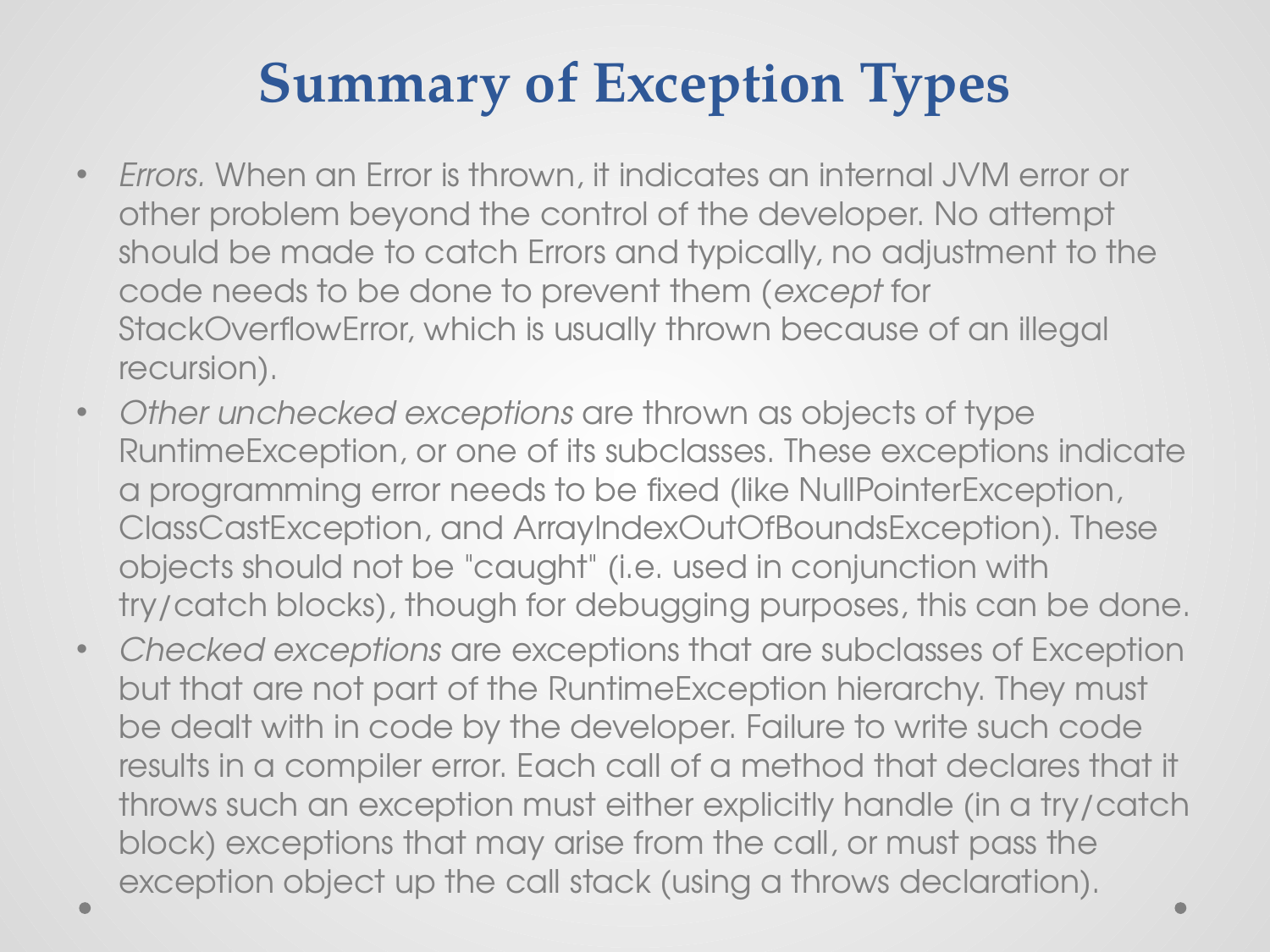

# Summary of Exception Types
Errors. When an Error is thrown, it indicates an internal JVM error or other problem beyond the control of the developer. No attempt should be made to catch Errors and typically, no adjustment to the code needs to be done to prevent them (except for StackOverflowError, which is usually thrown because of an illegal recursion).
Other unchecked exceptions are thrown as objects of type RuntimeException, or one of its subclasses. These exceptions indicate a programming error needs to be fixed (like NullPointerException, ClassCastException, and ArrayIndexOutOfBoundsException). These objects should not be "caught" (i.e. used in conjunction with try/catch blocks), though for debugging purposes, this can be done.
Checked exceptions are exceptions that are subclasses of Exception but that are not part of the RuntimeException hierarchy. They must be dealt with in code by the developer. Failure to write such code results in a compiler error. Each call of a method that declares that it throws such an exception must either explicitly handle (in a try/catch block) exceptions that may arise from the call, or must pass the exception object up the call stack (using a throws declaration).